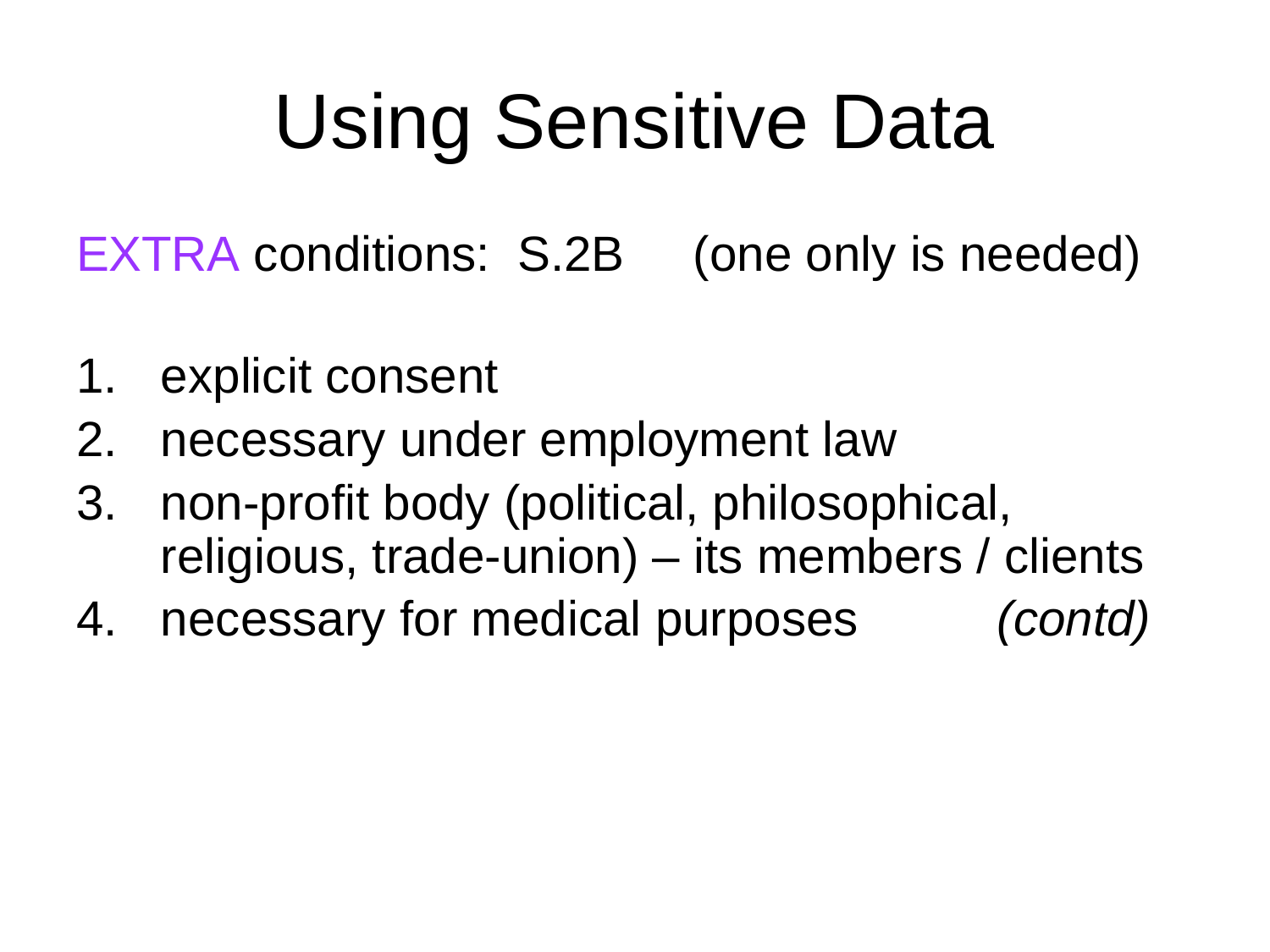

# Using Sensitive Data
EXTRA conditions:  S.2B     (one only is needed)
explicit consent
necessary under employment law
non-profit body (political, philosophical, religious, trade-union) – its members / clients
necessary for medical purposes          (contd)